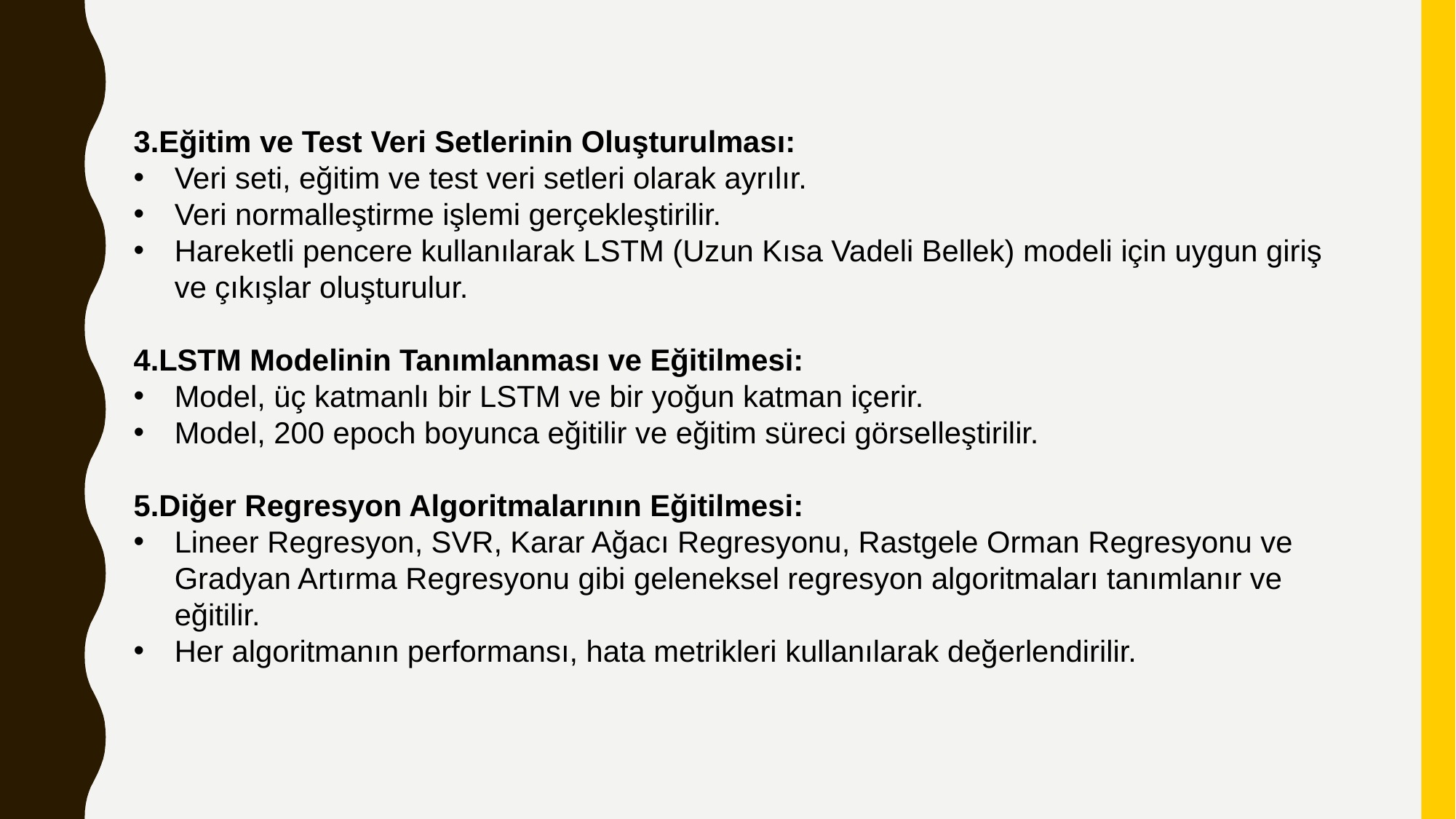

3.Eğitim ve Test Veri Setlerinin Oluşturulması:
Veri seti, eğitim ve test veri setleri olarak ayrılır.
Veri normalleştirme işlemi gerçekleştirilir.
Hareketli pencere kullanılarak LSTM (Uzun Kısa Vadeli Bellek) modeli için uygun giriş ve çıkışlar oluşturulur.

4.LSTM Modelinin Tanımlanması ve Eğitilmesi:
Model, üç katmanlı bir LSTM ve bir yoğun katman içerir.
Model, 200 epoch boyunca eğitilir ve eğitim süreci görselleştirilir.

5.Diğer Regresyon Algoritmalarının Eğitilmesi:
Lineer Regresyon, SVR, Karar Ağacı Regresyonu, Rastgele Orman Regresyonu ve Gradyan Artırma Regresyonu gibi geleneksel regresyon algoritmaları tanımlanır ve eğitilir.
Her algoritmanın performansı, hata metrikleri kullanılarak değerlendirilir.